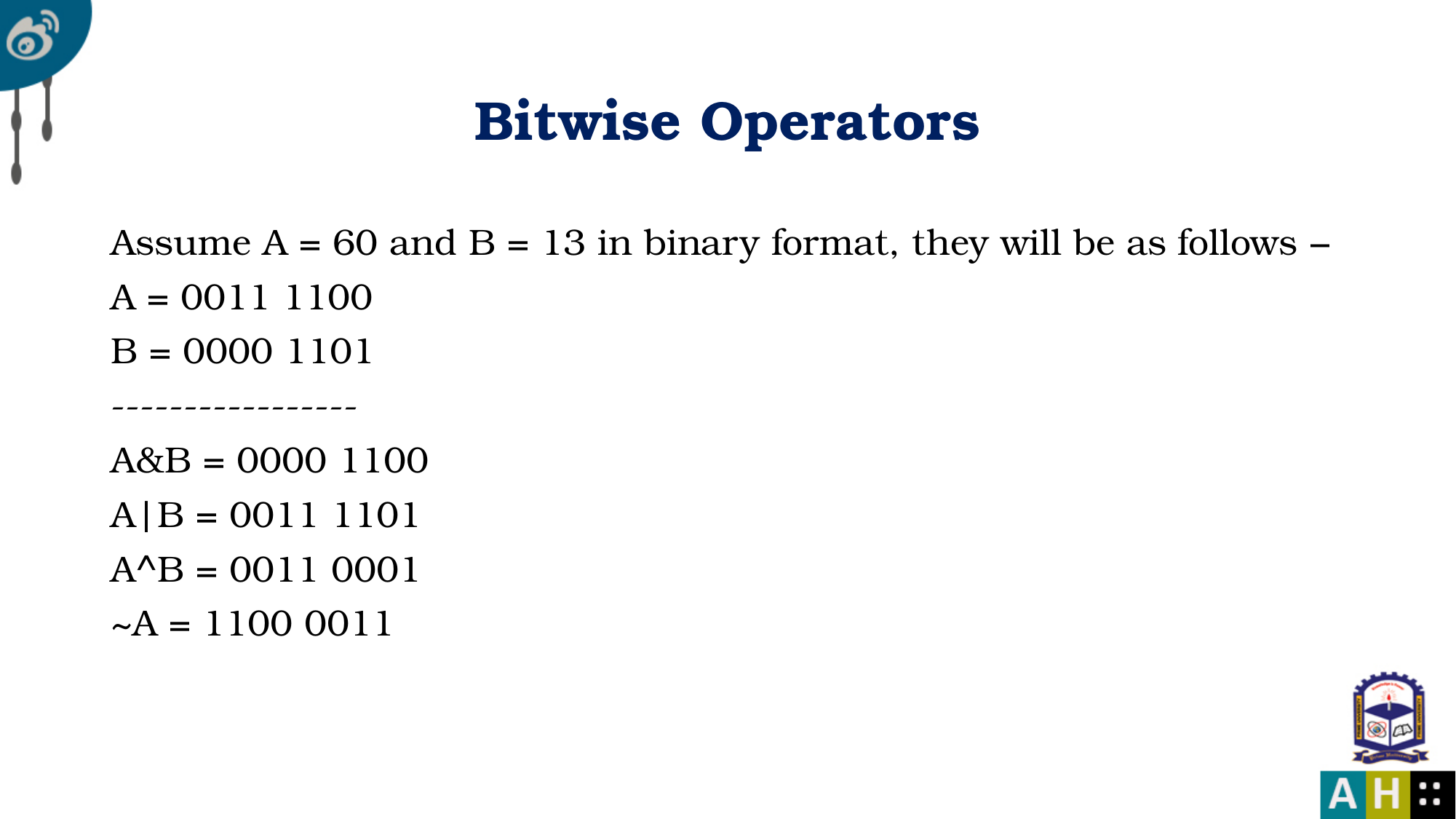

# Bitwise Operators
Assume A = 60 and B = 13 in binary format, they will be as follows −
A = 0011 1100
B = 0000 1101
-----------------
A&B = 0000 1100
A|B = 0011 1101
A^B = 0011 0001
~A = 1100 0011